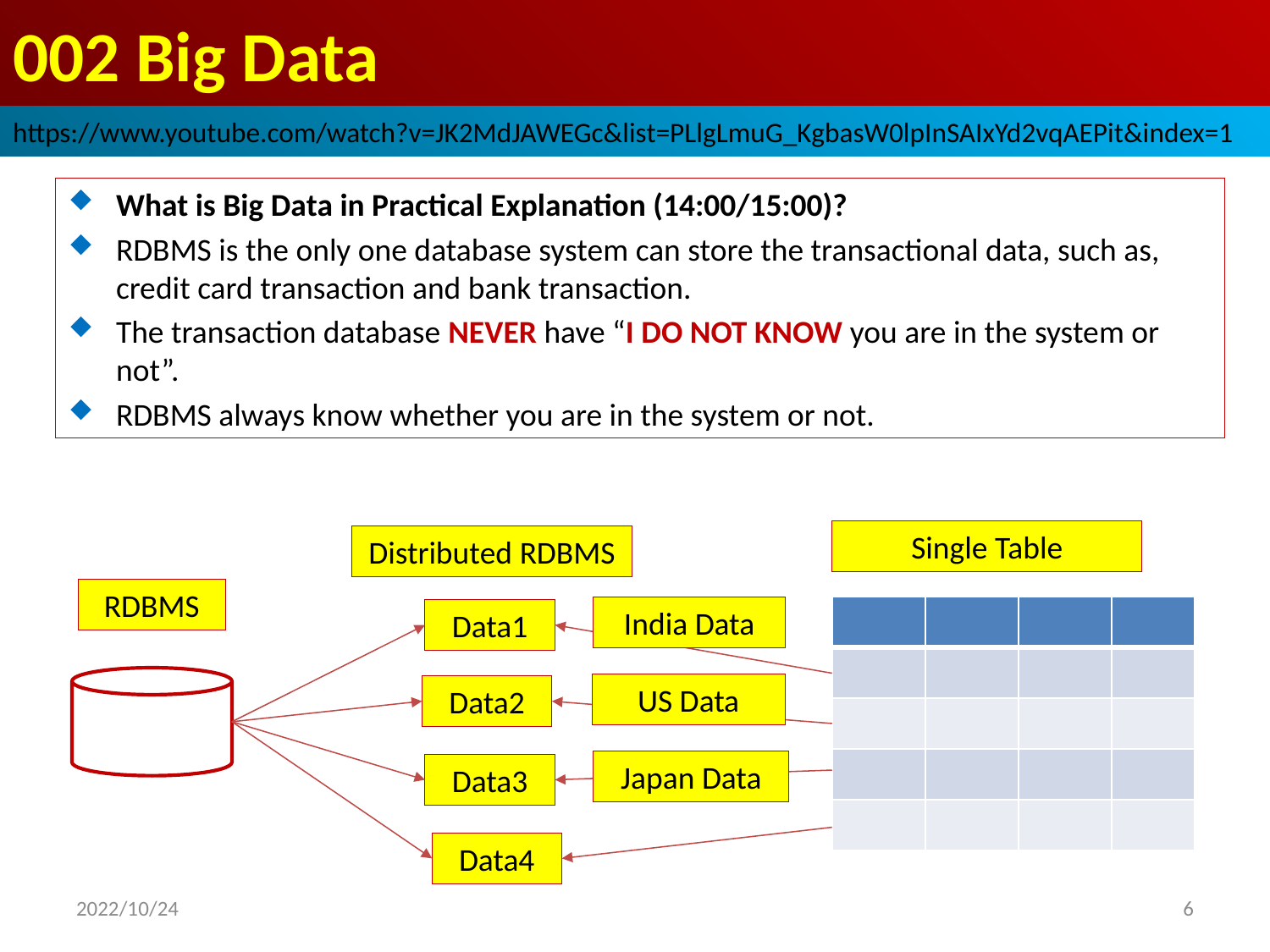

# 002 Big Data
https://www.youtube.com/watch?v=JK2MdJAWEGc&list=PLlgLmuG_KgbasW0lpInSAIxYd2vqAEPit&index=1
What is Big Data in Practical Explanation (14:00/15:00)?
RDBMS is the only one database system can store the transactional data, such as, credit card transaction and bank transaction.
The transaction database NEVER have “I DO NOT KNOW you are in the system or not”.
RDBMS always know whether you are in the system or not.
Single Table
Distributed RDBMS
RDBMS
|  |  |  |  |
| --- | --- | --- | --- |
|  |  |  |  |
|  |  |  |  |
|  |  |  |  |
|  |  |  |  |
India Data
Data1

US Data
Data2
Japan Data
Data3
Data4
2022/10/24
6